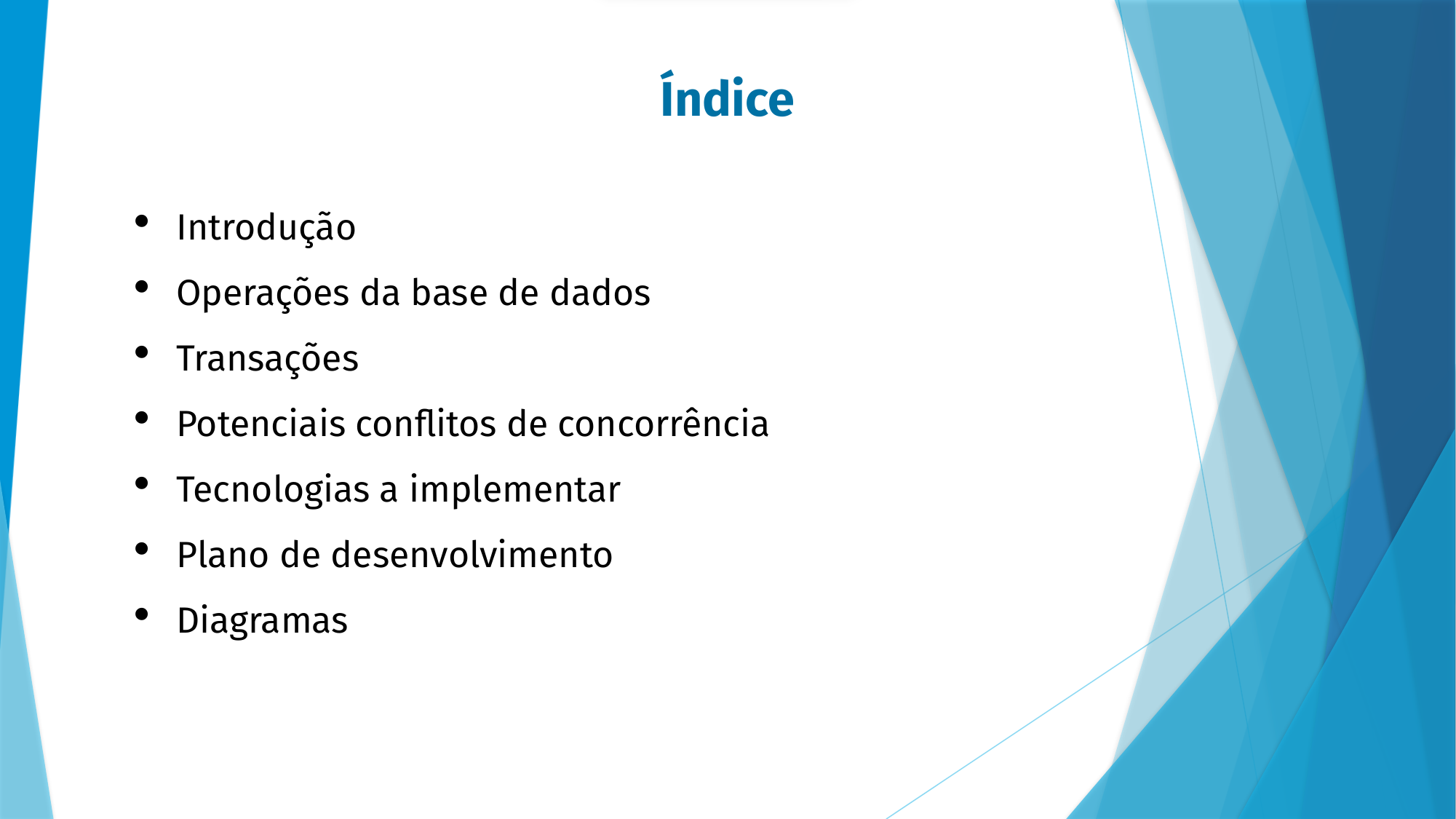

Índice
Introdução
Operações da base de dados
Transações
Potenciais conflitos de concorrência
Tecnologias a implementar
Plano de desenvolvimento
Diagramas